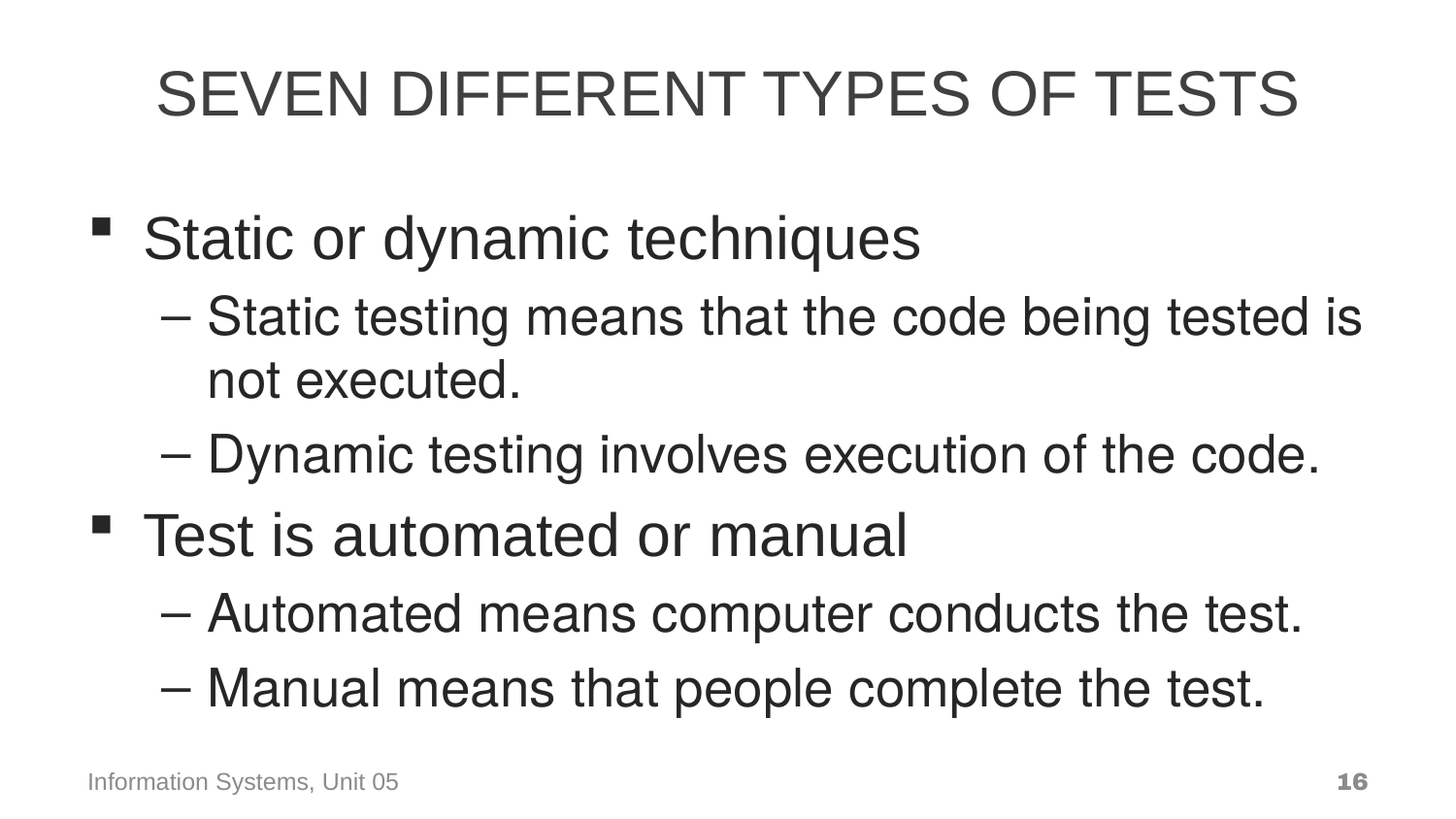

# Seven Different Types of Tests
Static or dynamic techniques
Static testing means that the code being tested is not executed.
Dynamic testing involves execution of the code.
Test is automated or manual
Automated means computer conducts the test.
Manual means that people complete the test.
Information Systems, Unit 05
16